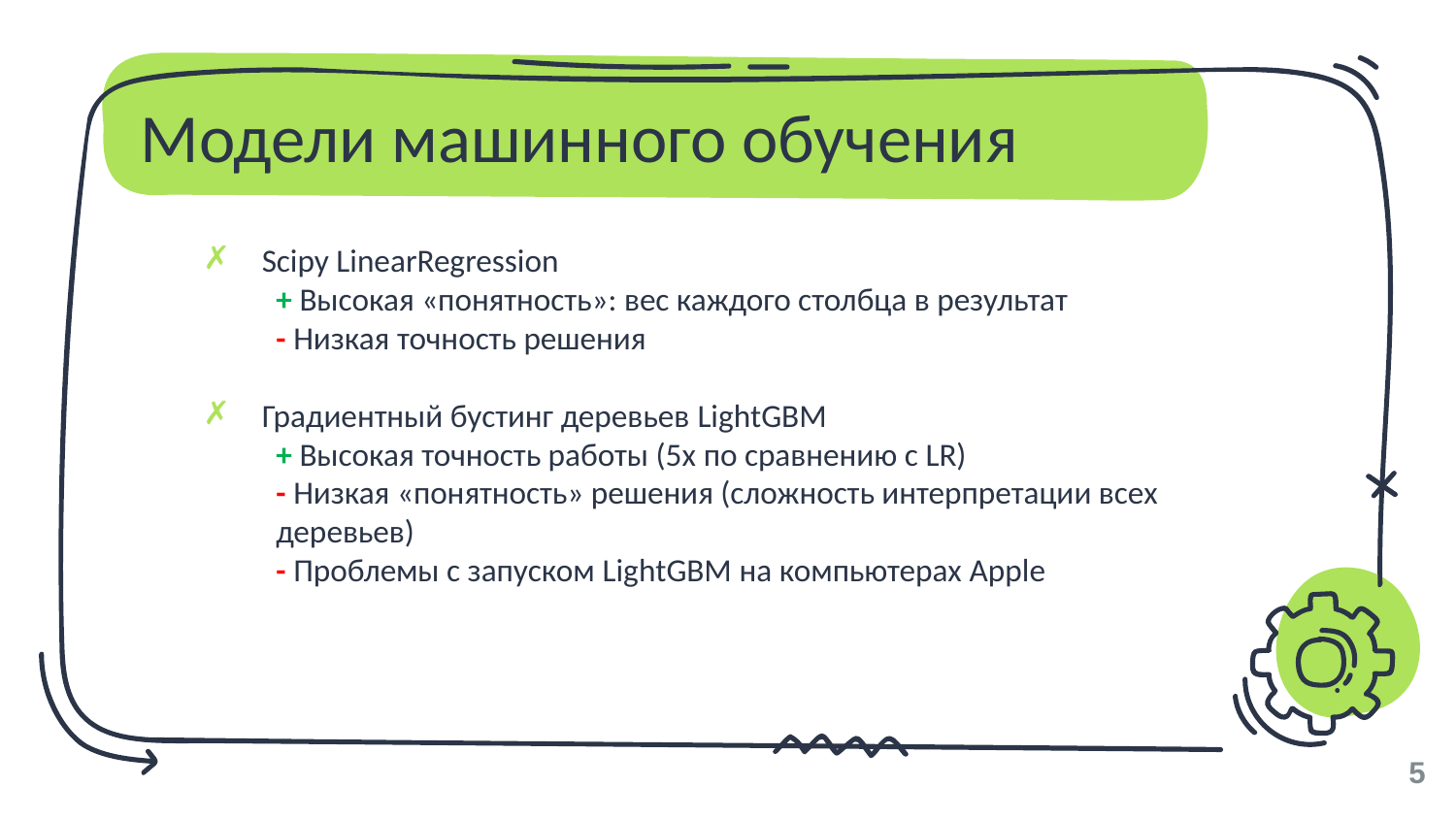

# Модели машинного обучения
Scipy LinearRegression
+ Высокая «понятность»: вес каждого столбца в результат
- Низкая точность решения

Градиентный бустинг деревьев LightGBM
+ Высокая точность работы (5x по сравнению с LR)
- Низкая «понятность» решения (сложность интерпретации всех деревьев)
- Проблемы с запуском LightGBM на компьютерах Apple

5